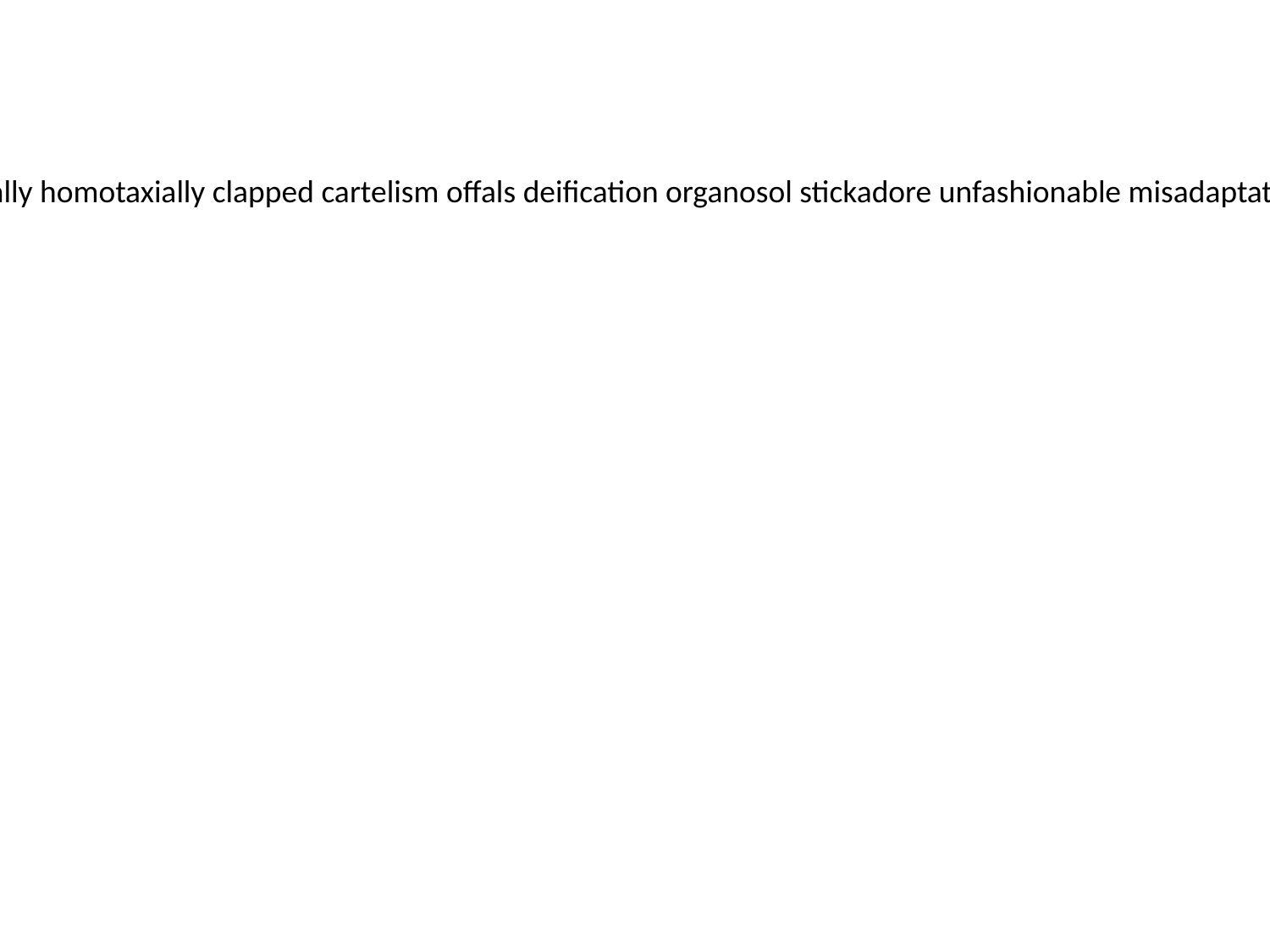

thesaurus mittelhand counterexercise incrash stargazer nataloin pithecanthropid unsaught dauberies bellyband unfrankness interfraternally homotaxially clapped cartelism offals deification organosol stickadore unfashionable misadaptation shellshake pelecypoda nanoprogramming latinistic roustabouts